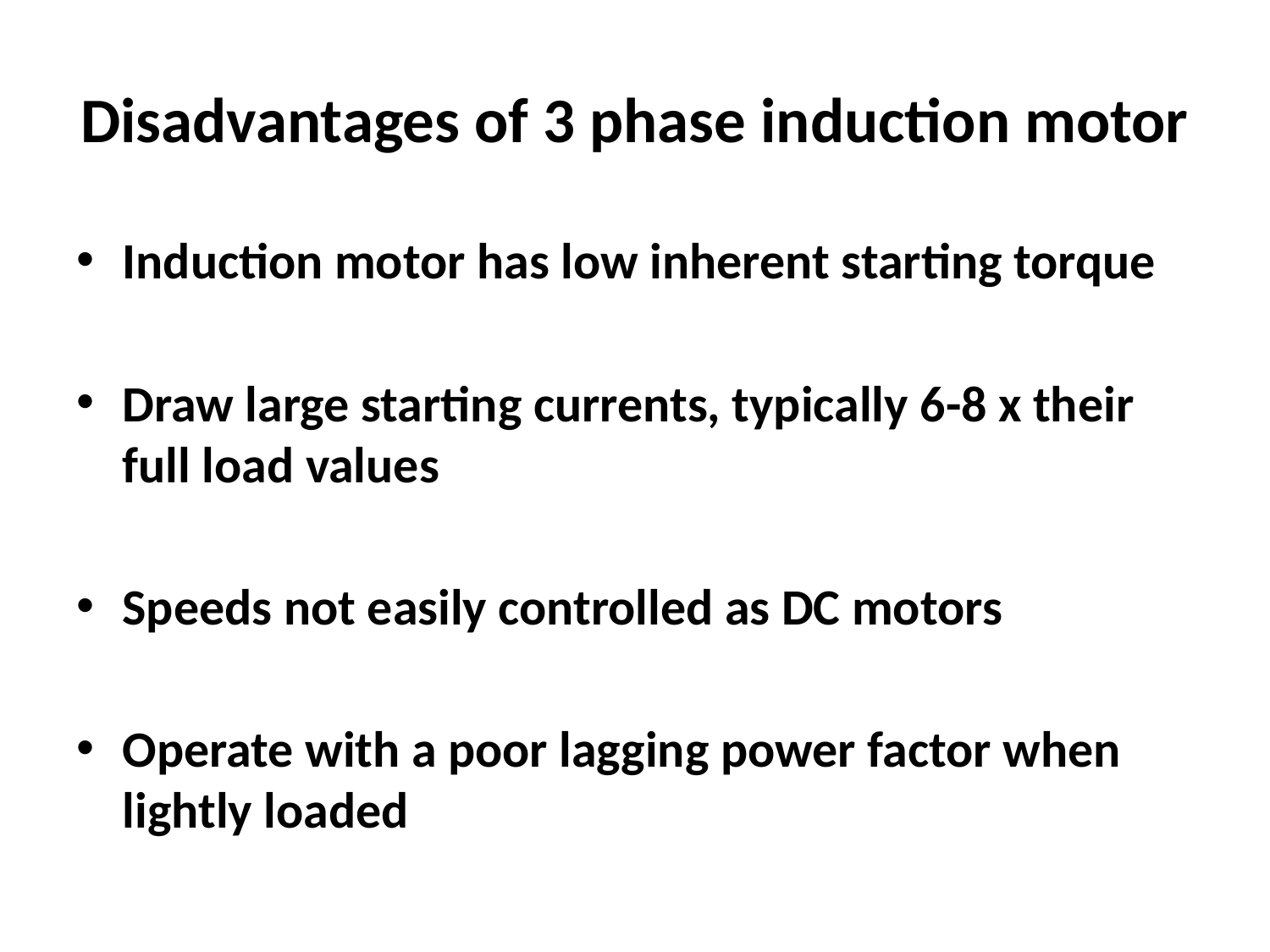

# Disadvantages of 3 phase induction motor
Induction motor has low inherent starting torque

Draw large starting currents, typically 6-8 x their full load values

Speeds not easily controlled as DC motors

Operate with a poor lagging power factor when lightly loaded